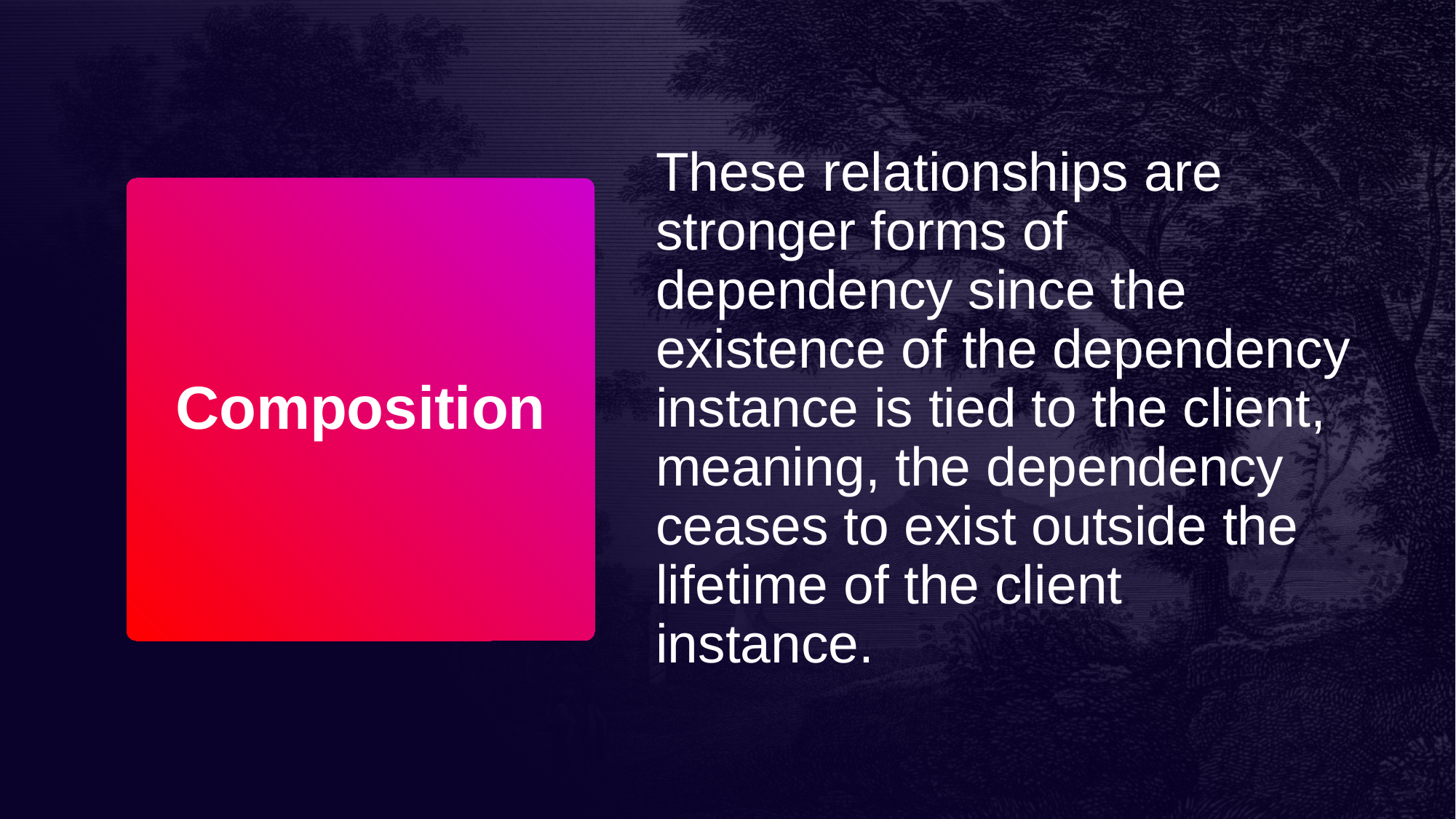

These relationships are stronger forms of dependency since the existence of the dependency instance is tied to the client, meaning, the dependency ceases to exist outside the lifetime of the client instance.
# Composition